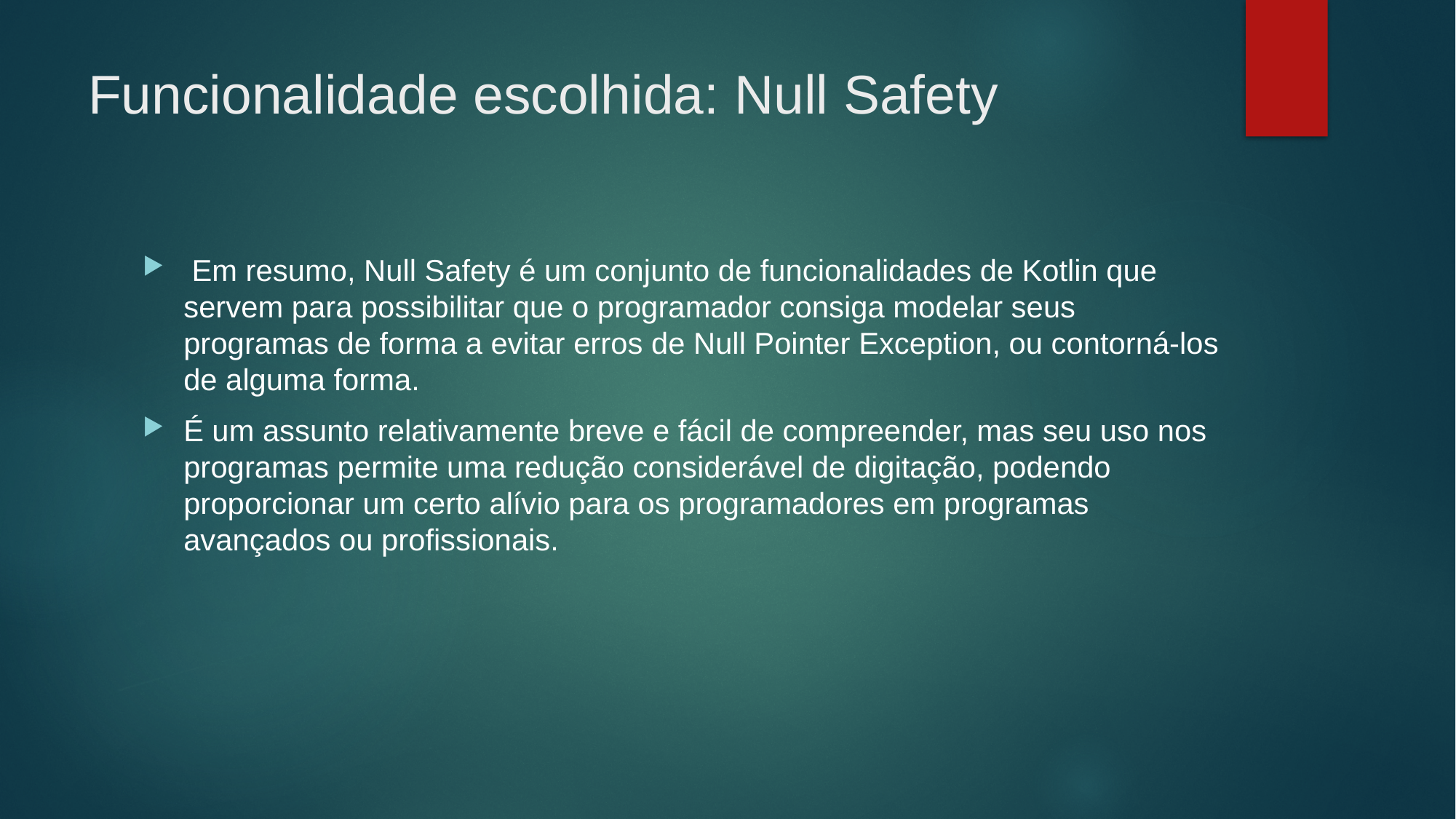

# Funcionalidade escolhida: Null Safety
 Em resumo, Null Safety é um conjunto de funcionalidades de Kotlin que servem para possibilitar que o programador consiga modelar seus programas de forma a evitar erros de Null Pointer Exception, ou contorná-los de alguma forma.
É um assunto relativamente breve e fácil de compreender, mas seu uso nos programas permite uma redução considerável de digitação, podendo proporcionar um certo alívio para os programadores em programas avançados ou profissionais.